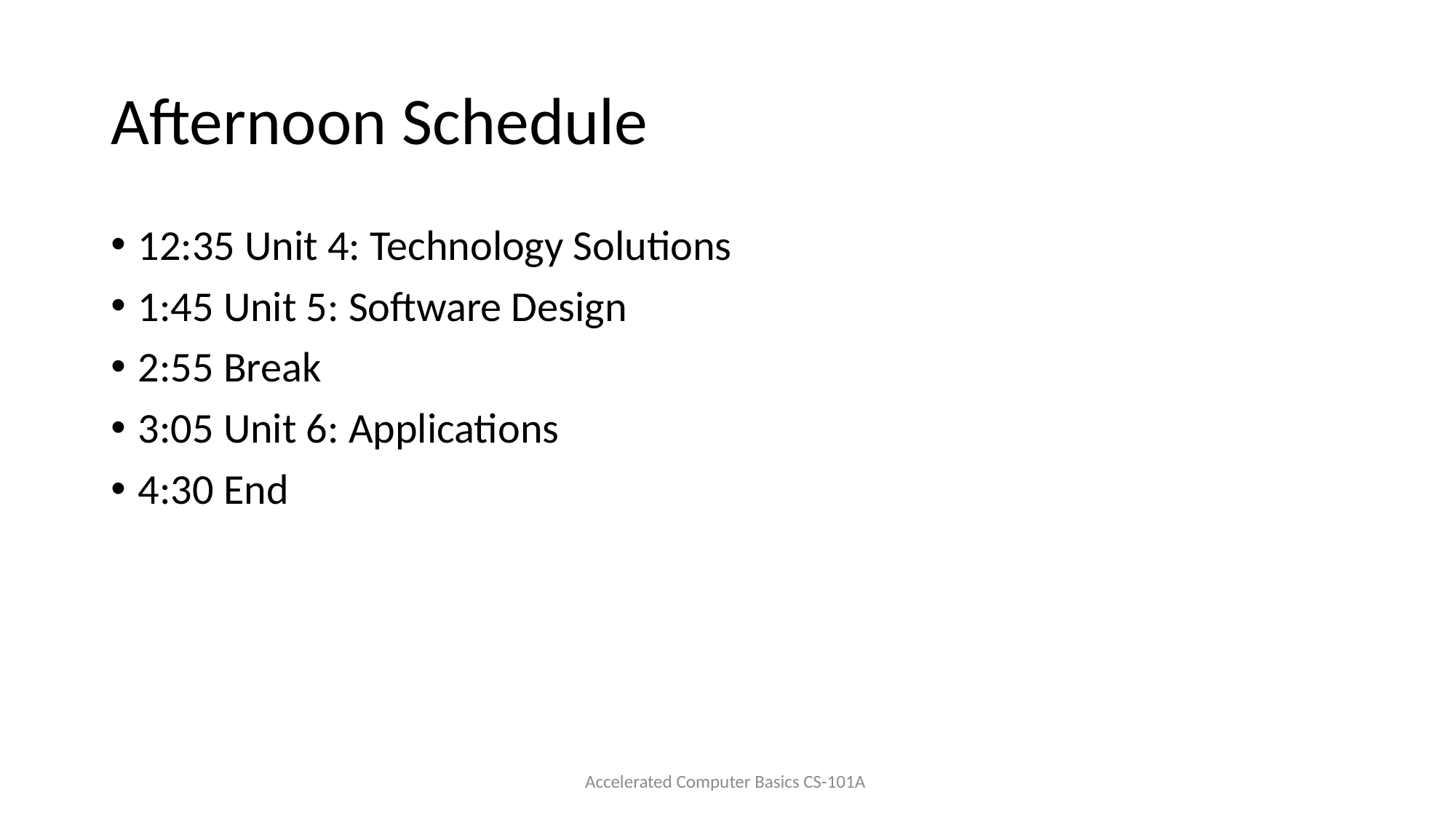

# Afternoon Schedule
12:35 Unit 4: Technology Solutions
1:45 Unit 5: Software Design
2:55 Break
3:05 Unit 6: Applications
4:30 End
Accelerated Computer Basics CS-101A